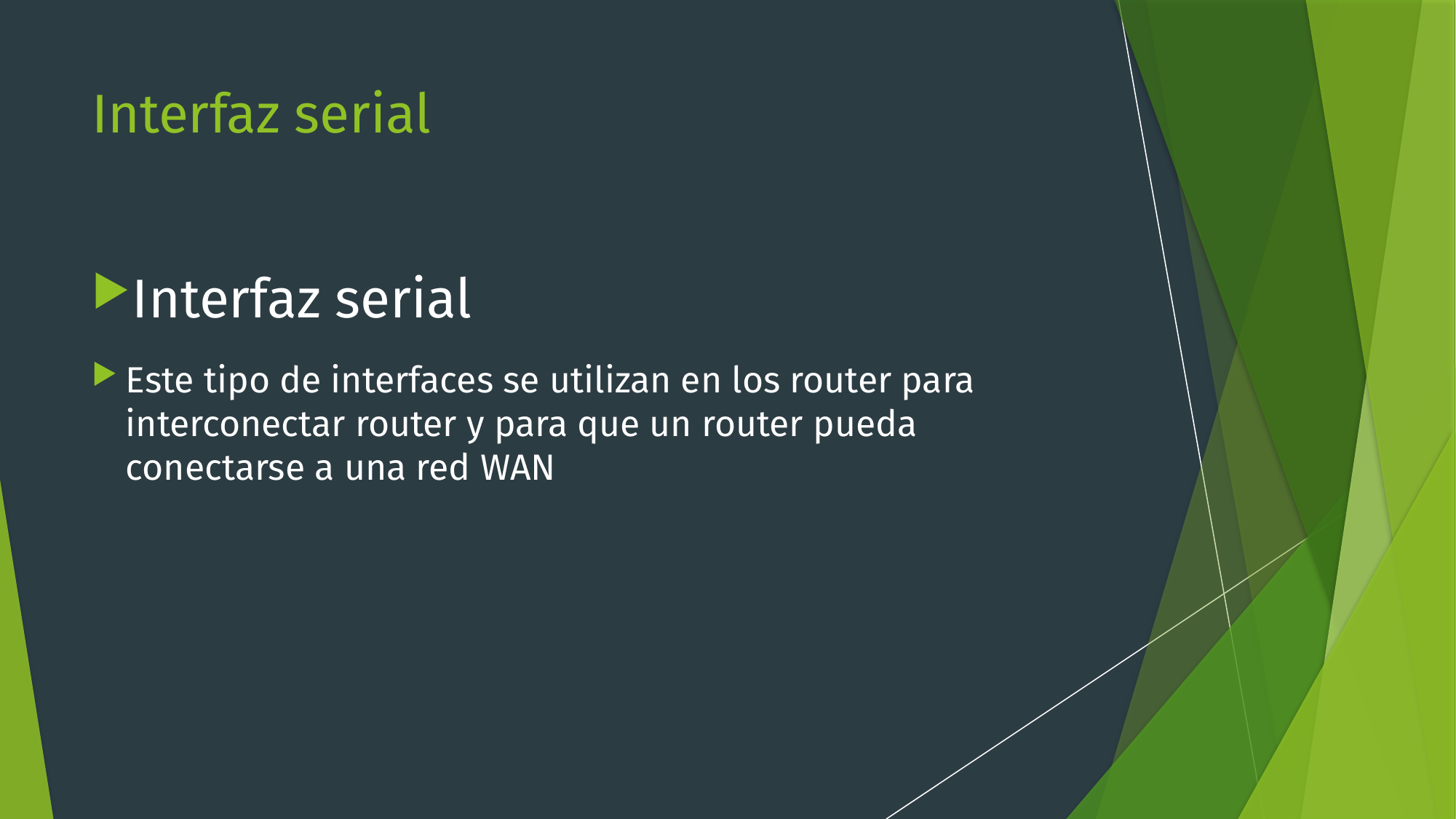

# Interfaz serial
Interfaz serial
Este tipo de interfaces se utilizan en los router para interconectar router y para que un router pueda conectarse a una red WAN